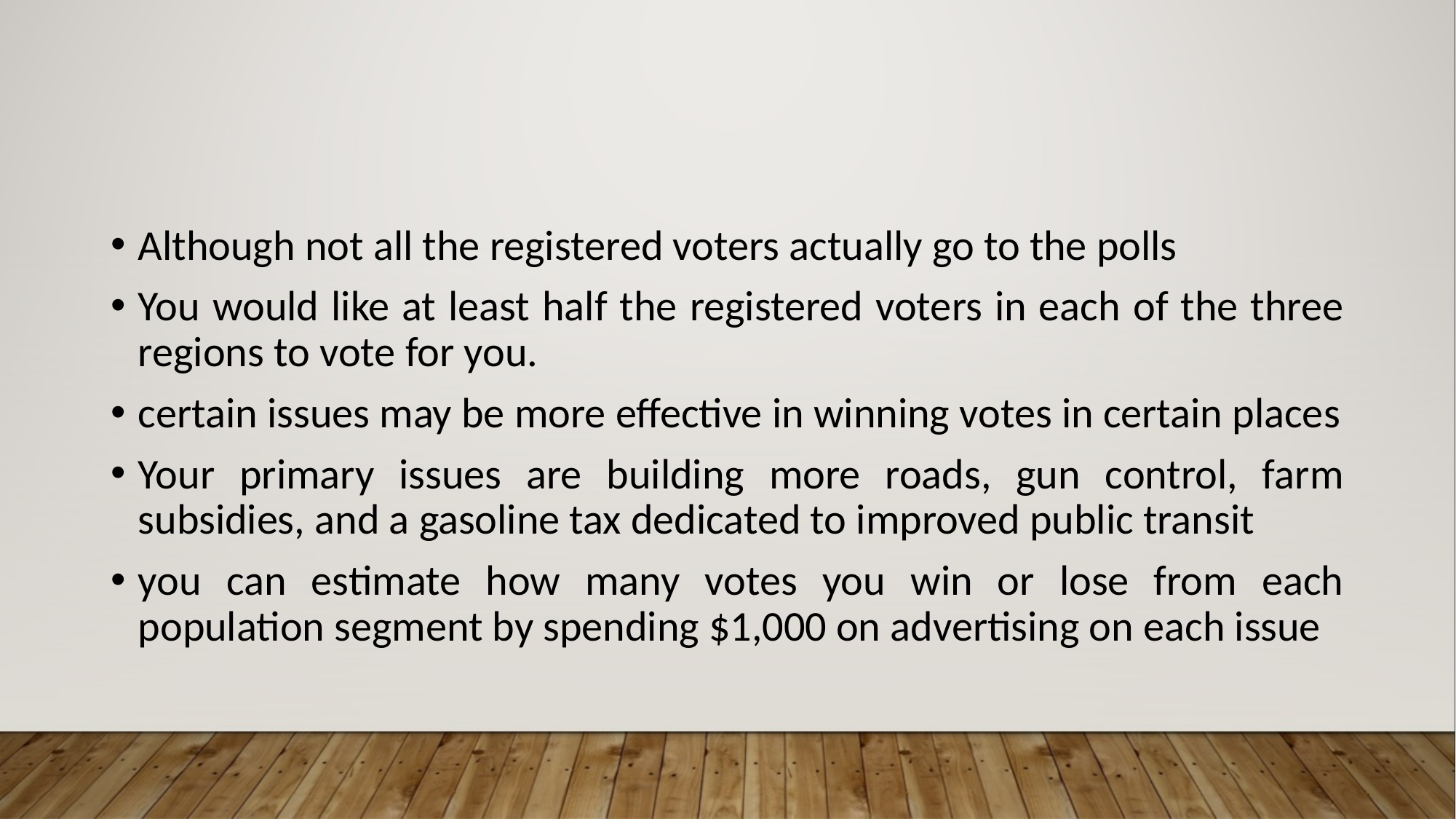

#
Although not all the registered voters actually go to the polls
You would like at least half the registered voters in each of the three regions to vote for you.
certain issues may be more effective in winning votes in certain places
Your primary issues are building more roads, gun control, farm subsidies, and a gasoline tax dedicated to improved public transit
you can estimate how many votes you win or lose from each population segment by spending $1,000 on advertising on each issue